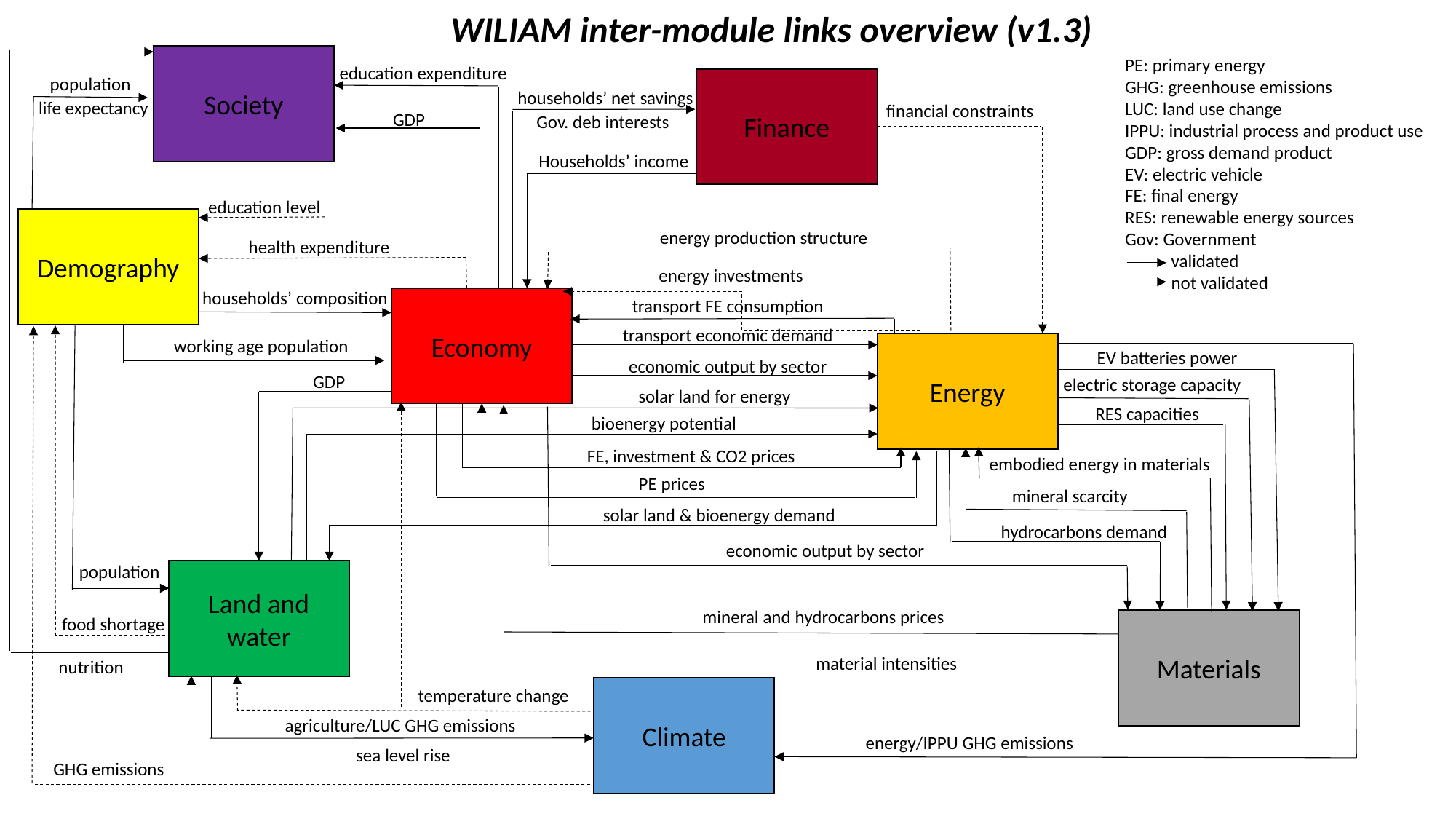

WILIAM inter-module links overview (v1.3)
Society
PE: primary energy
GHG: greenhouse emissions
LUC: land use change
IPPU: industrial process and product use
GDP: gross demand product
EV: electric vehicle
FE: final energy
RES: renewable energy sources
Gov: Government
           validated
           not validated

nutrition
education expenditure
GDP
population
life expectancy
Finance
households’ net savings
Gov. deb interests
Households’ income
financial constraints
education level
Demography
energy production structure
health expenditure
energy investments
households’ composition
working age population
Economy
transport FE consumption
transport economic demand
economic output by sector
FE, investment & CO2 prices
PE prices
population
Energy
EV batteries power
electric storage capacity
RES capacities
hydrocarbons demand
energy/IPPU GHG emissions
GDP
solar land for energy
bioenergy potential
mineral and hydrocarbons prices
economic output by sector
embodied energy in materials
mineral scarcity
solar land & bioenergy demand
Land and water
food shortage
Materials
material intensities
sea level rise
agriculture/LUC GHG emissions
Climate
temperature change
GHG emissions
Fig caption: Schematic structure overview of the WILIAM model, representing the main linkages between the modules: society, demography, economy, finance, land and water, energy, materials and climate. Since WILIAM is a model under-development, dashed arrows represent links still not integrated.